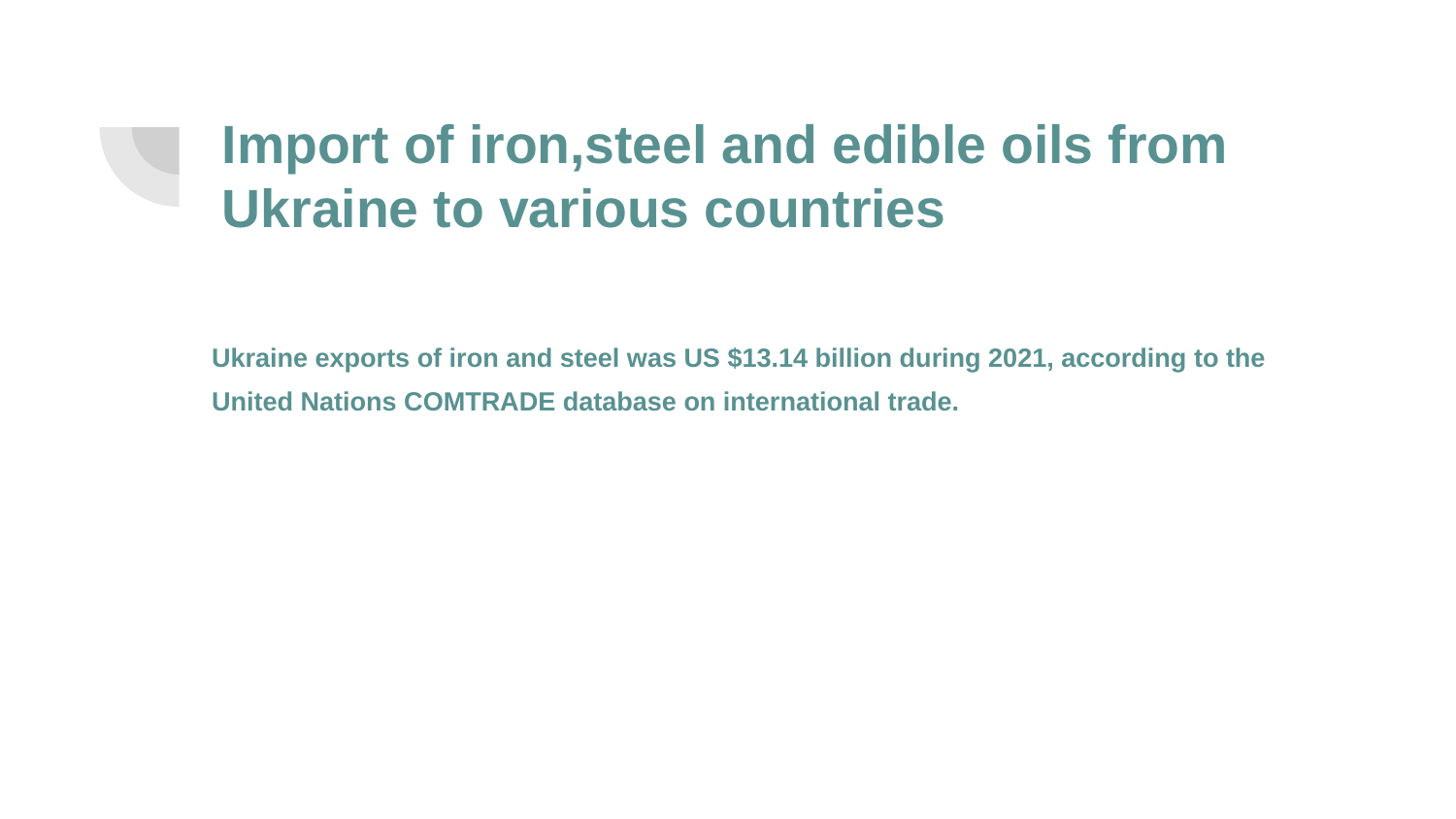

# Import of iron,steel and edible oils from Ukraine to various countries
Ukraine exports of iron and steel was US $13.14 billion during 2021, according to the United Nations COMTRADE database on international trade.